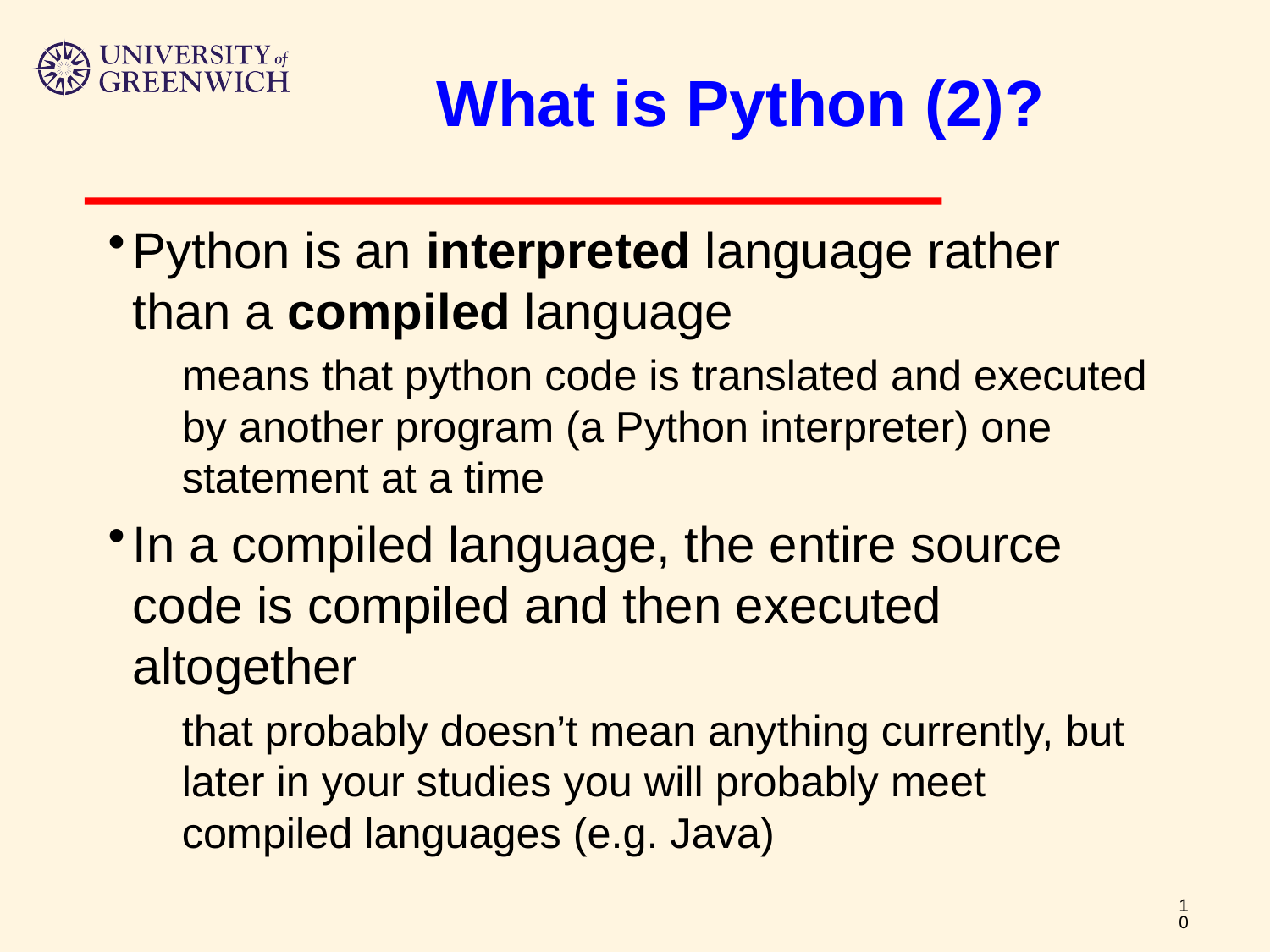

# What is Python (2)?
Python is an interpreted language rather than a compiled language
means that python code is translated and executed by another program (a Python interpreter) one statement at a time
In a compiled language, the entire source code is compiled and then executed altogether
that probably doesn’t mean anything currently, but later in your studies you will probably meet compiled languages (e.g. Java)

10